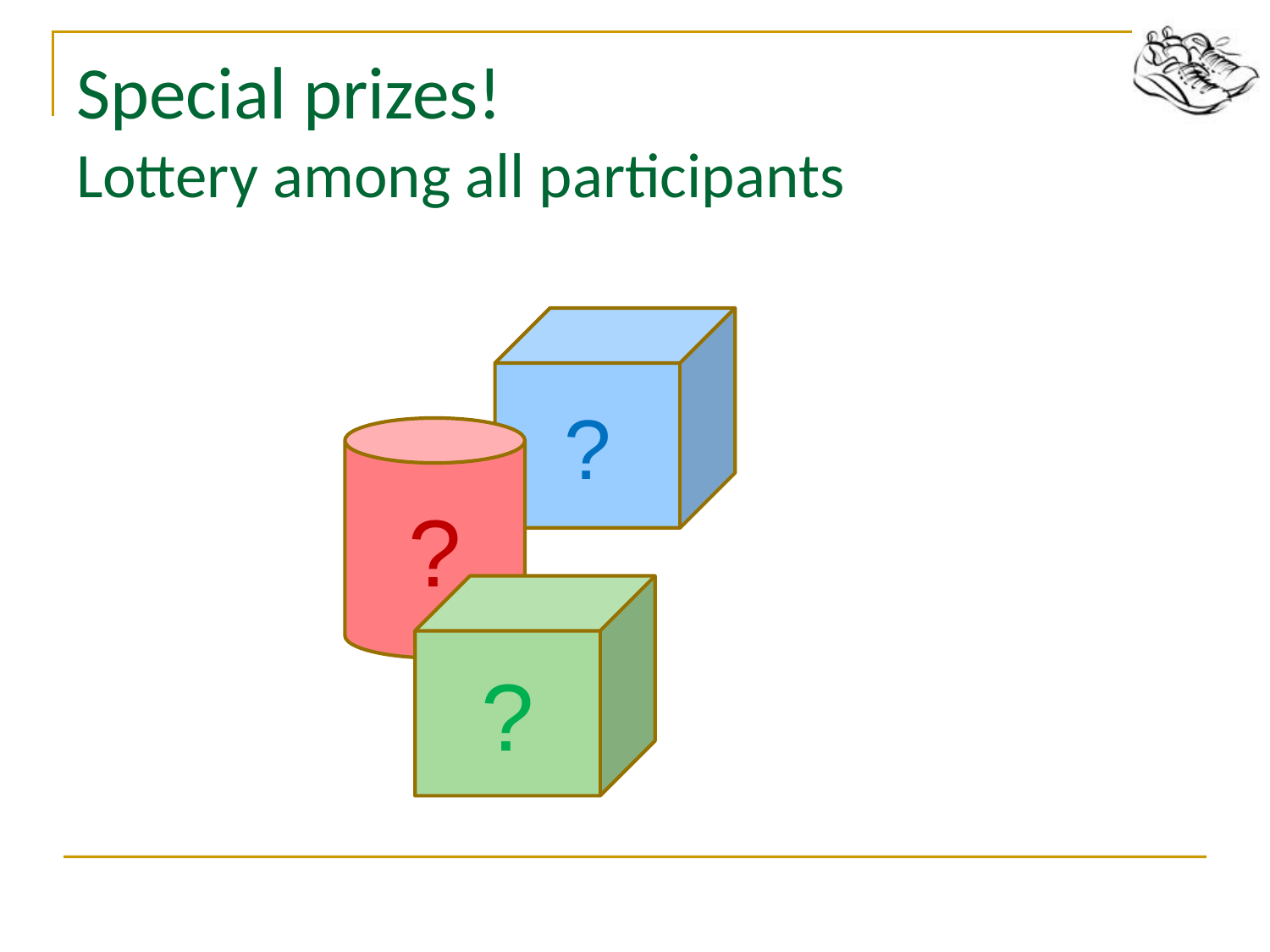

# Special prizes! Lottery among all participants
?
?
?